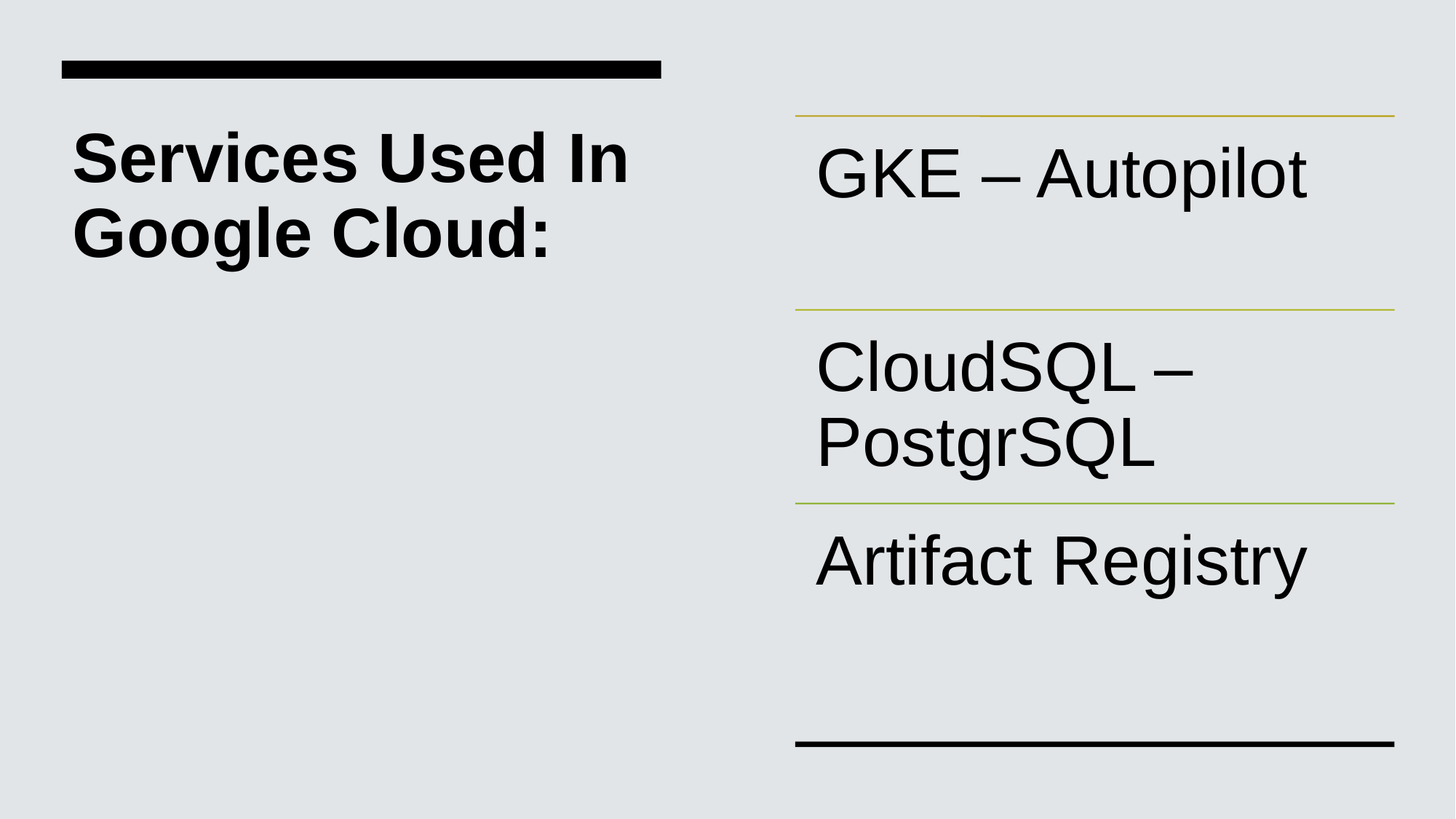

GKE – Autopilot
CloudSQL –PostgrSQL
Artifact Registry
# Services Used In Google Cloud: